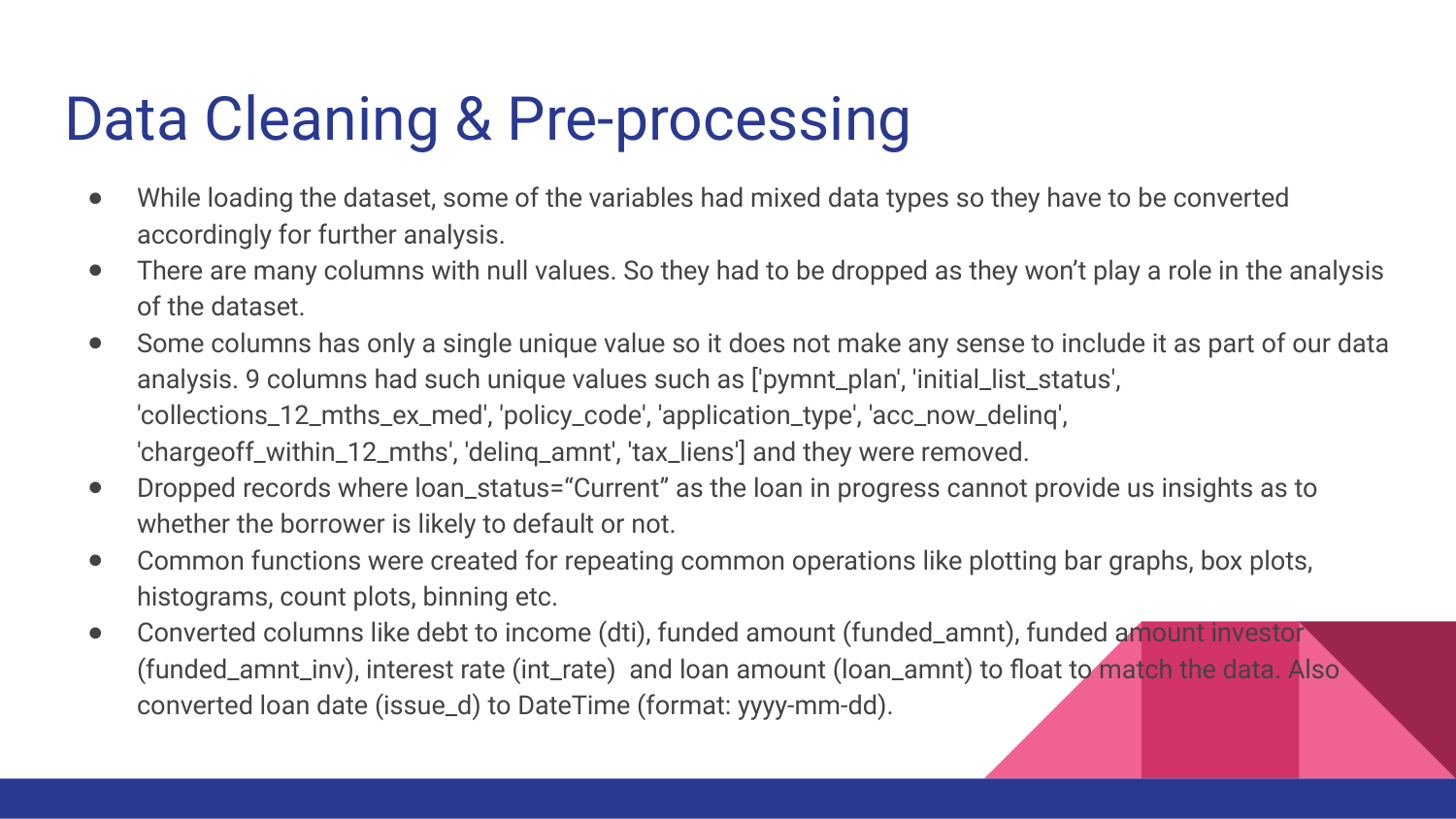

# Data Cleaning & Pre-processing
While loading the dataset, some of the variables had mixed data types so they have to be converted accordingly for further analysis.
There are many columns with null values. So they had to be dropped as they won’t play a role in the analysis of the dataset.
Some columns has only a single unique value so it does not make any sense to include it as part of our data analysis. 9 columns had such unique values such as ['pymnt_plan', 'initial_list_status', 'collections_12_mths_ex_med', 'policy_code', 'application_type', 'acc_now_delinq', 'chargeoff_within_12_mths', 'delinq_amnt', 'tax_liens'] and they were removed.
Dropped records where loan_status=“Current” as the loan in progress cannot provide us insights as to whether the borrower is likely to default or not.
Common functions were created for repeating common operations like plotting bar graphs, box plots, histograms, count plots, binning etc.
Converted columns like debt to income (dti), funded amount (funded_amnt), funded amount investor (funded_amnt_inv), interest rate (int_rate)  and loan amount (loan_amnt) to float to match the data. Also converted loan date (issue_d) to DateTime (format: yyyy-mm-dd).